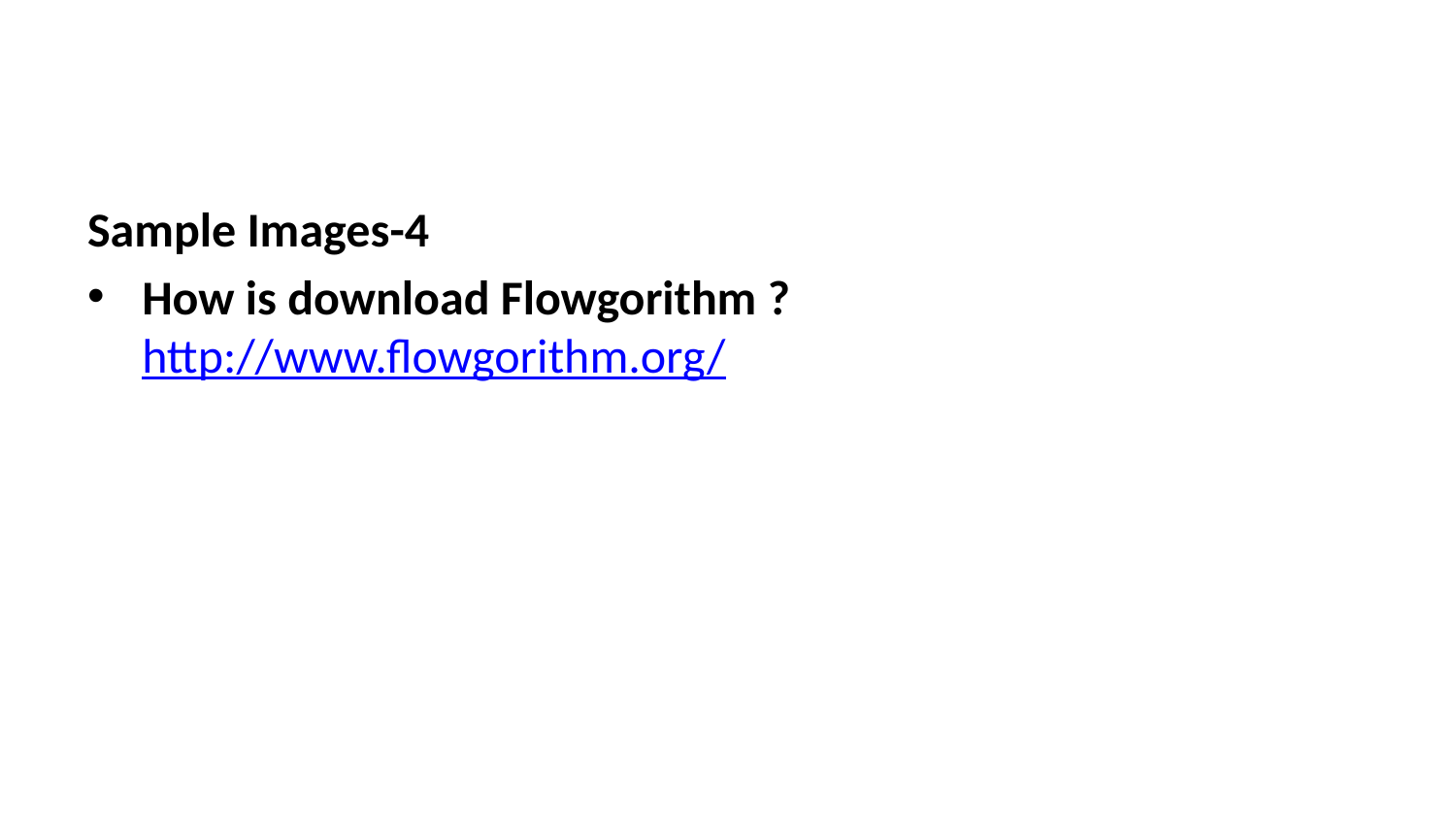

Sample Images-4
How is download Flowgorithm ? http://www.flowgorithm.org/